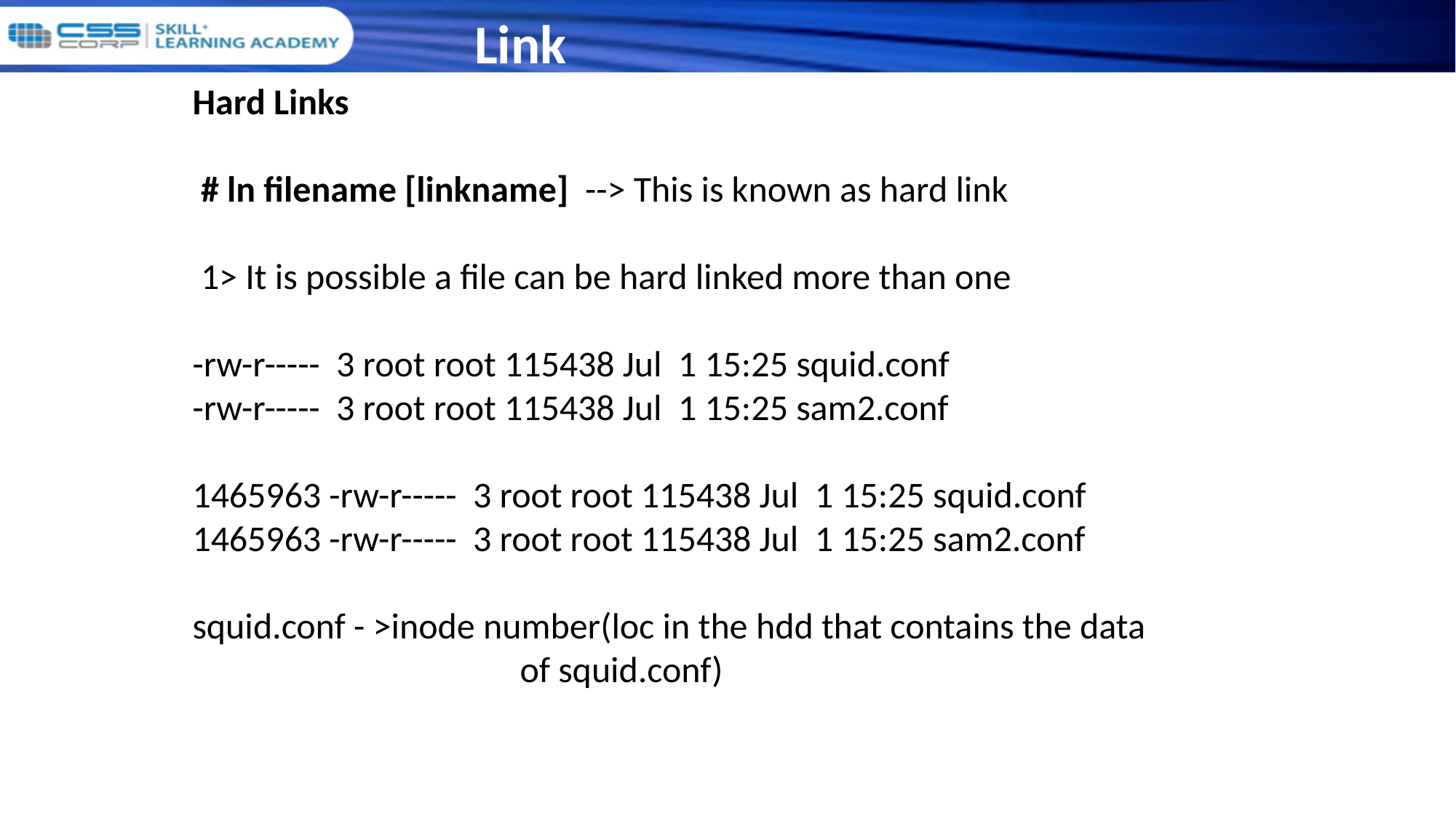

Link
Hard Links

 # ln filename [linkname]  --> This is known as hard link

 1> It is possible a file can be hard linked more than one

-rw-r-----  3 root root 115438 Jul  1 15:25 squid.conf
-rw-r-----  3 root root 115438 Jul  1 15:25 sam2.conf

1465963 -rw-r-----  3 root root 115438 Jul  1 15:25 squid.conf
1465963 -rw-r-----  3 root root 115438 Jul  1 15:25 sam2.conf

squid.conf - >inode number(loc in the hdd that contains the data 				of squid.conf)